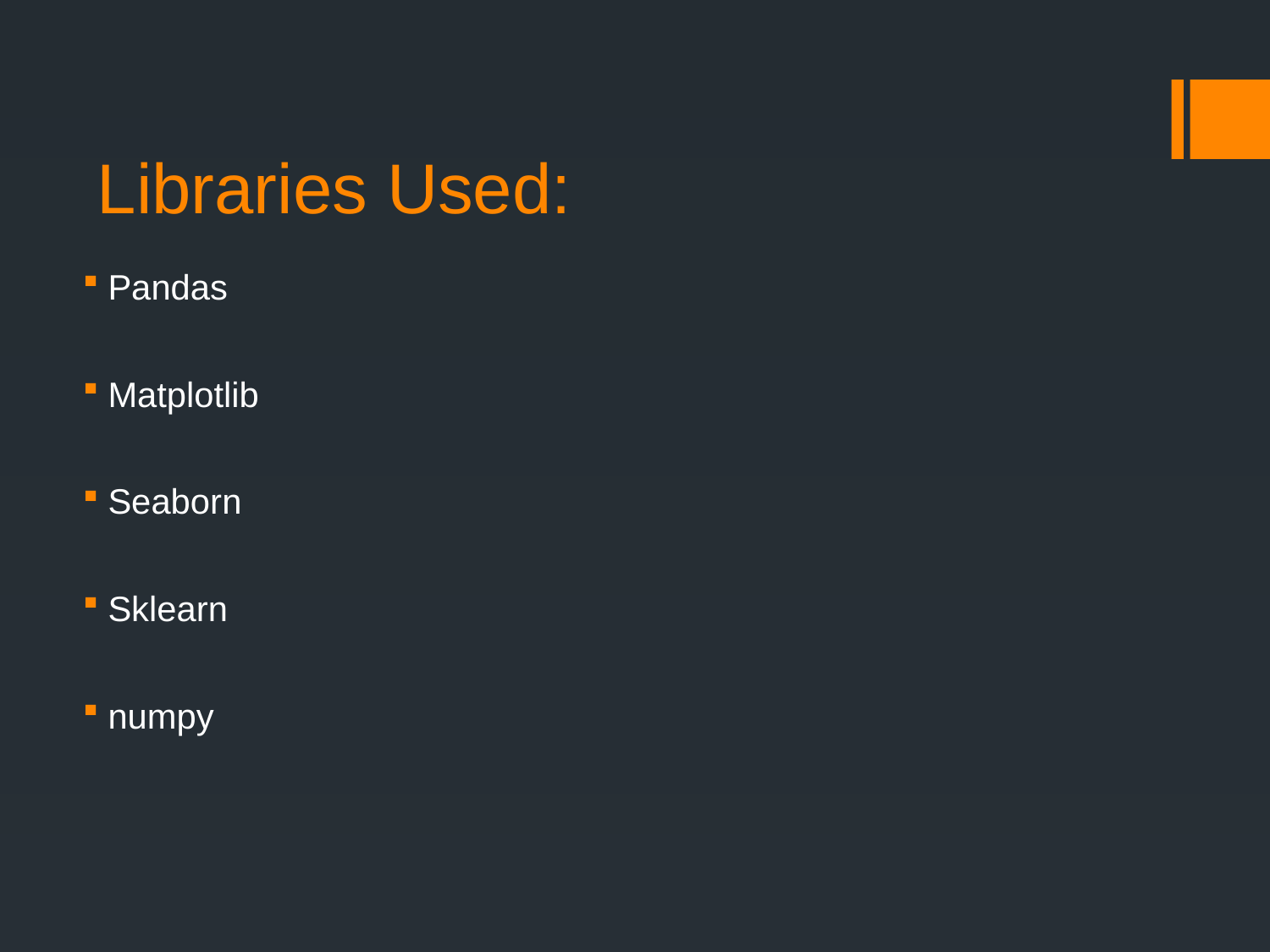

# Libraries Used:
Pandas

Matplotlib

Seaborn

Sklearn

numpy